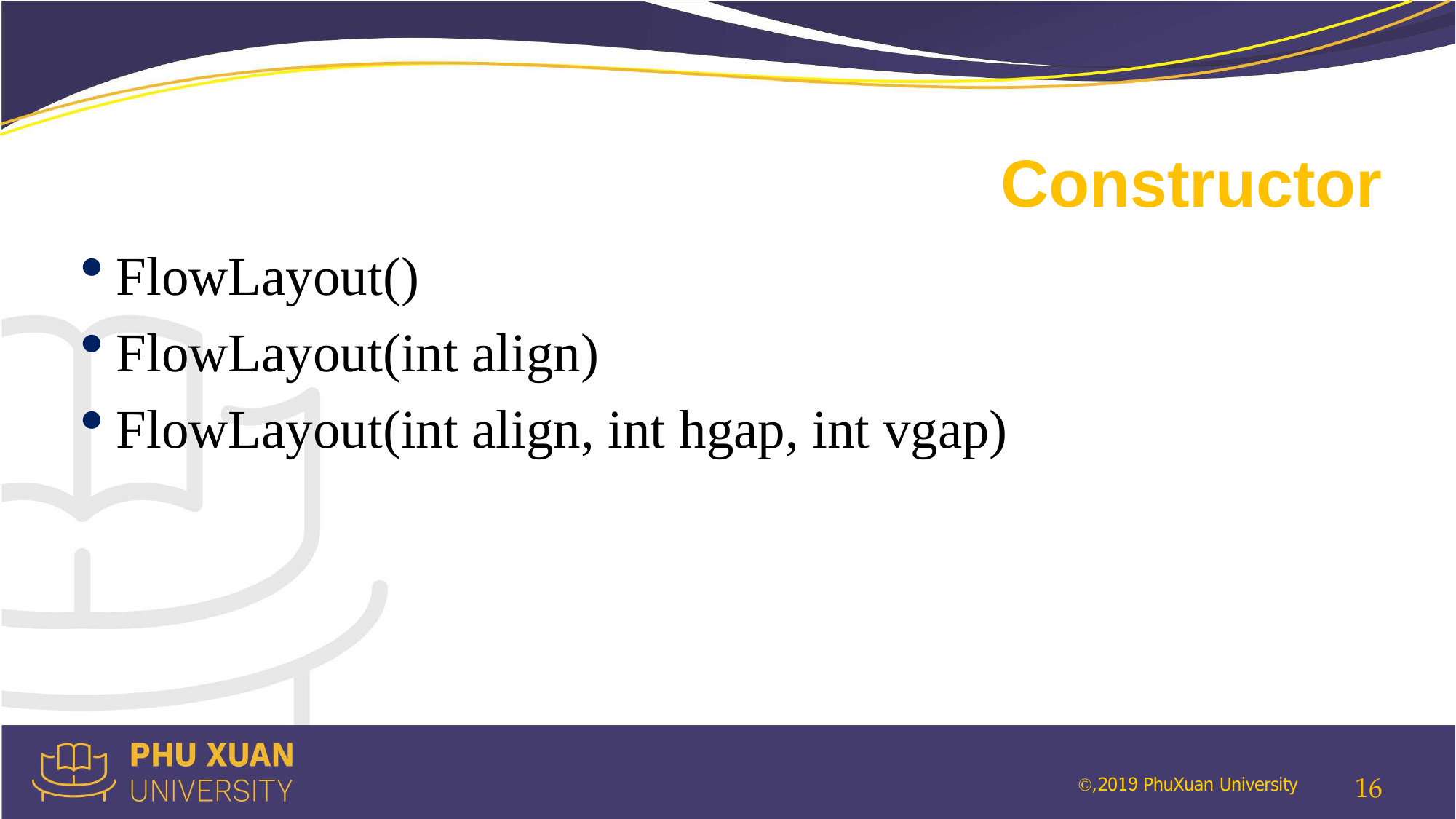

# Constructor
FlowLayout()
FlowLayout(int align)
FlowLayout(int align, int hgap, int vgap)

16